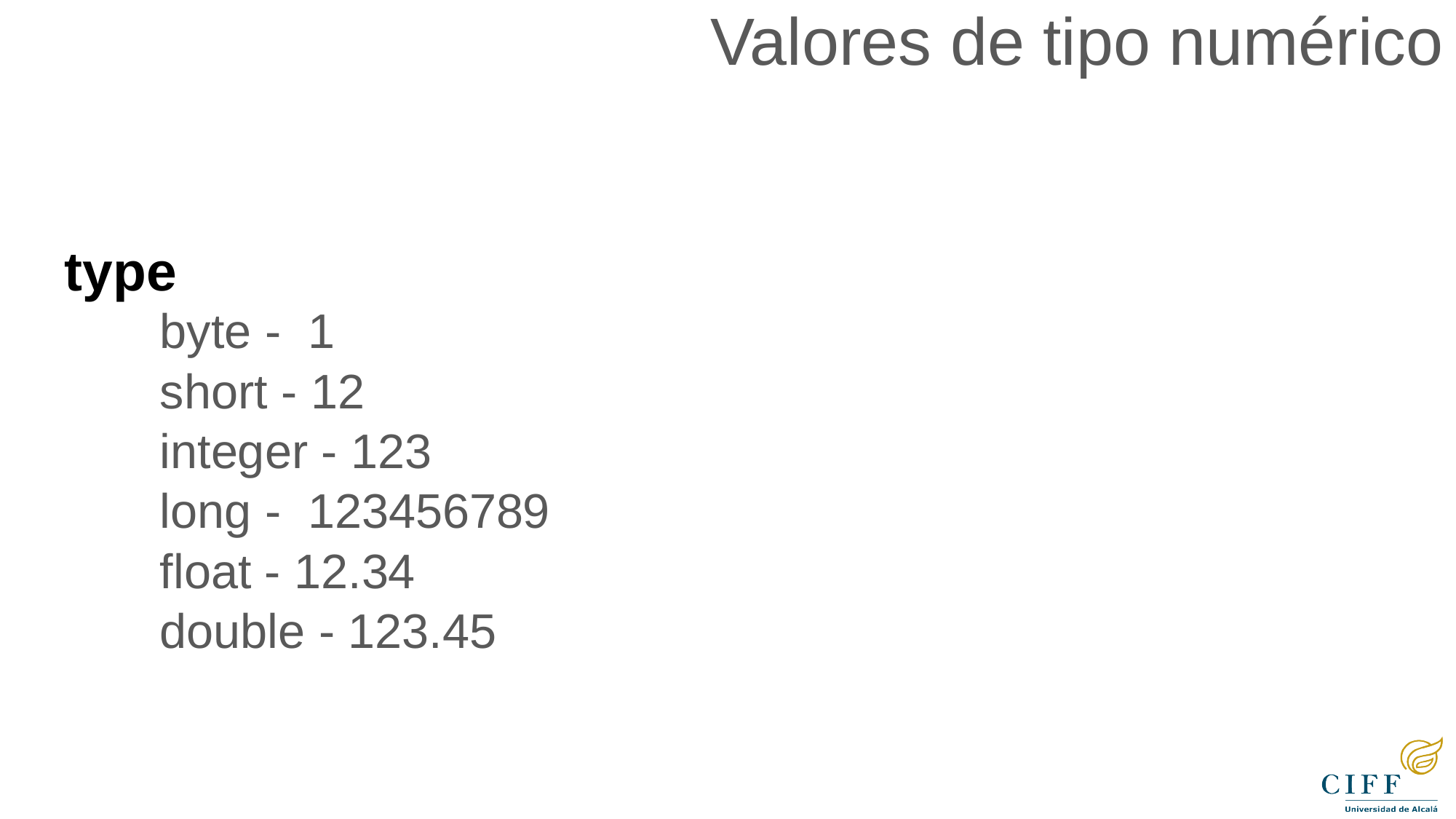

Valores de tipo numérico
type
byte -  1
short - 12
integer - 123
long -  123456789
float - 12.34
double - 123.45